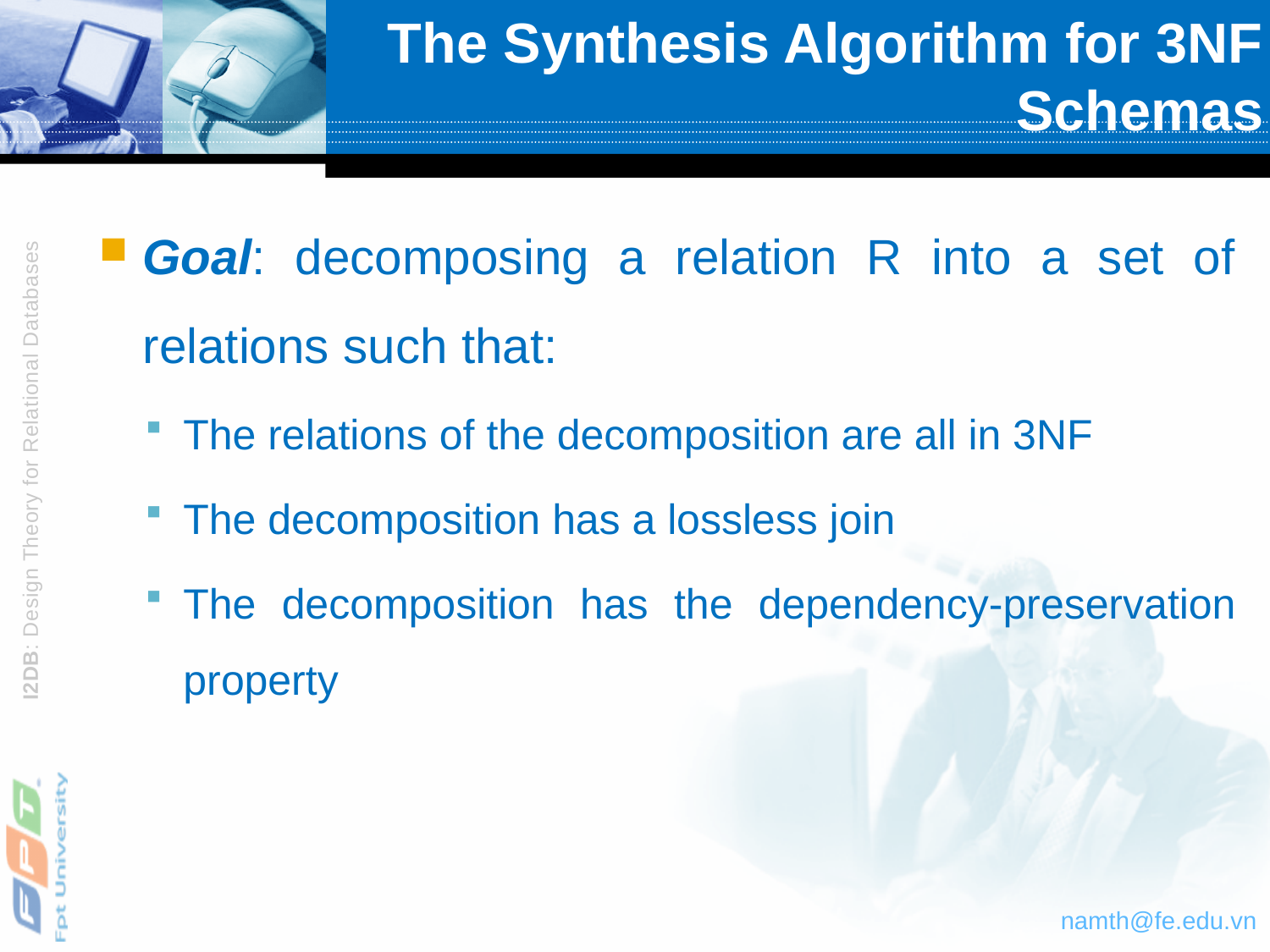

# The Synthesis Algorithm for 3NF Schemas
Goal: decomposing a relation R into a set of relations such that:
The relations of the decomposition are all in 3NF
The decomposition has a lossless join
The decomposition has the dependency-preservation property